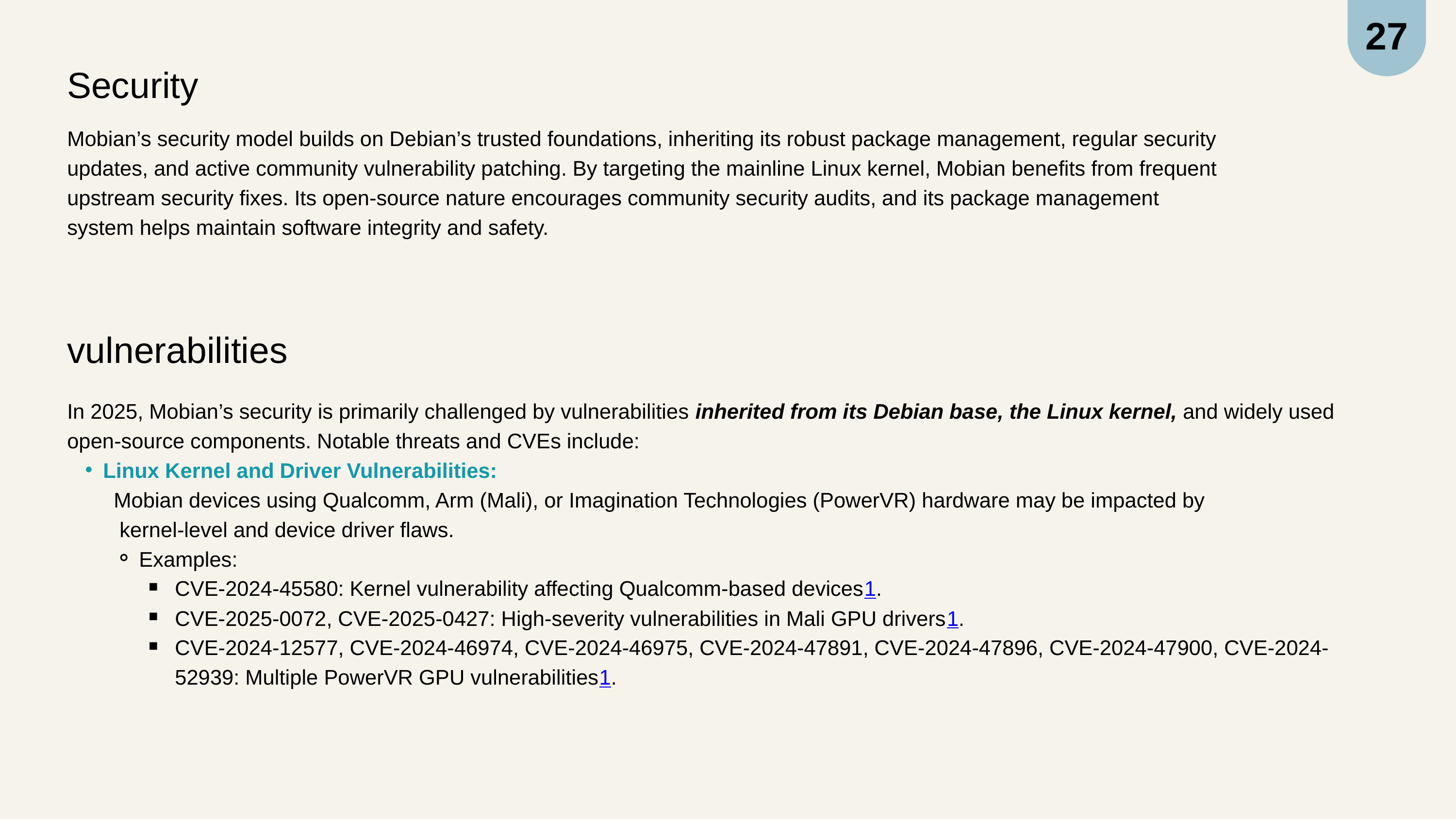

27
Security
Mobian’s security model builds on Debian’s trusted foundations, inheriting its robust package management, regular security updates, and active community vulnerability patching. By targeting the mainline Linux kernel, Mobian benefits from frequent upstream security fixes. Its open-source nature encourages community security audits, and its package management system helps maintain software integrity and safety.
vulnerabilities
In 2025, Mobian’s security is primarily challenged by vulnerabilities inherited from its Debian base, the Linux kernel, and widely used open-source components. Notable threats and CVEs include:
Linux Kernel and Driver Vulnerabilities:
        Mobian devices using Qualcomm, Arm (Mali), or Imagination Technologies (PowerVR) hardware may be impacted by
         kernel-level and device driver flaws.
Examples:
CVE-2024-45580: Kernel vulnerability affecting Qualcomm-based devices1.
CVE-2025-0072, CVE-2025-0427: High-severity vulnerabilities in Mali GPU drivers1.
CVE-2024-12577, CVE-2024-46974, CVE-2024-46975, CVE-2024-47891, CVE-2024-47896, CVE-2024-47900, CVE-2024-52939: Multiple PowerVR GPU vulnerabilities1.